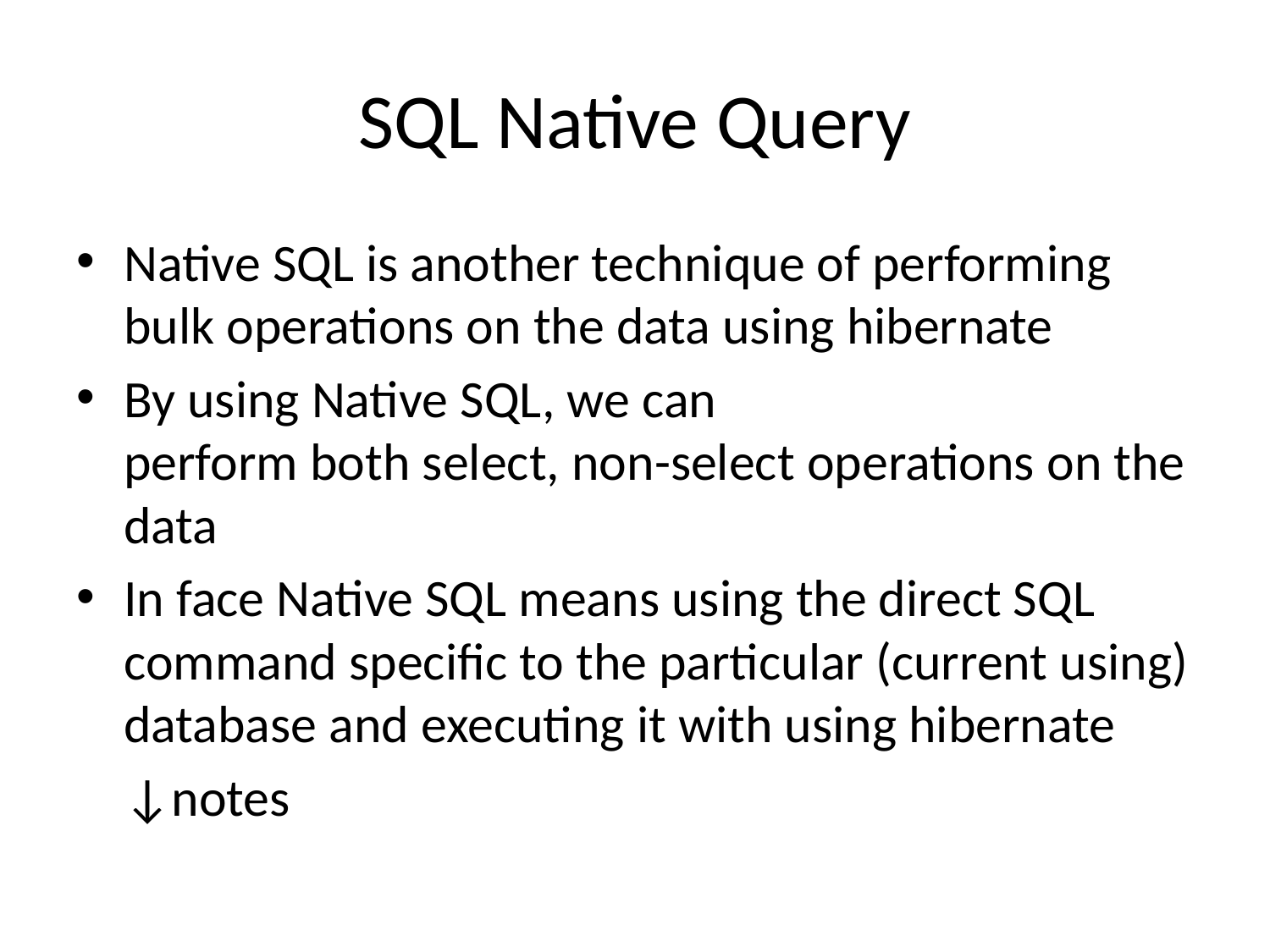

# SQL Native Query
Native SQL is another technique of performing bulk operations on the data using hibernate
By using Native SQL, we can perform both select, non-select operations on the data
In face Native SQL means using the direct SQL command specific to the particular (current using) database and executing it with using hibernate
	↓notes